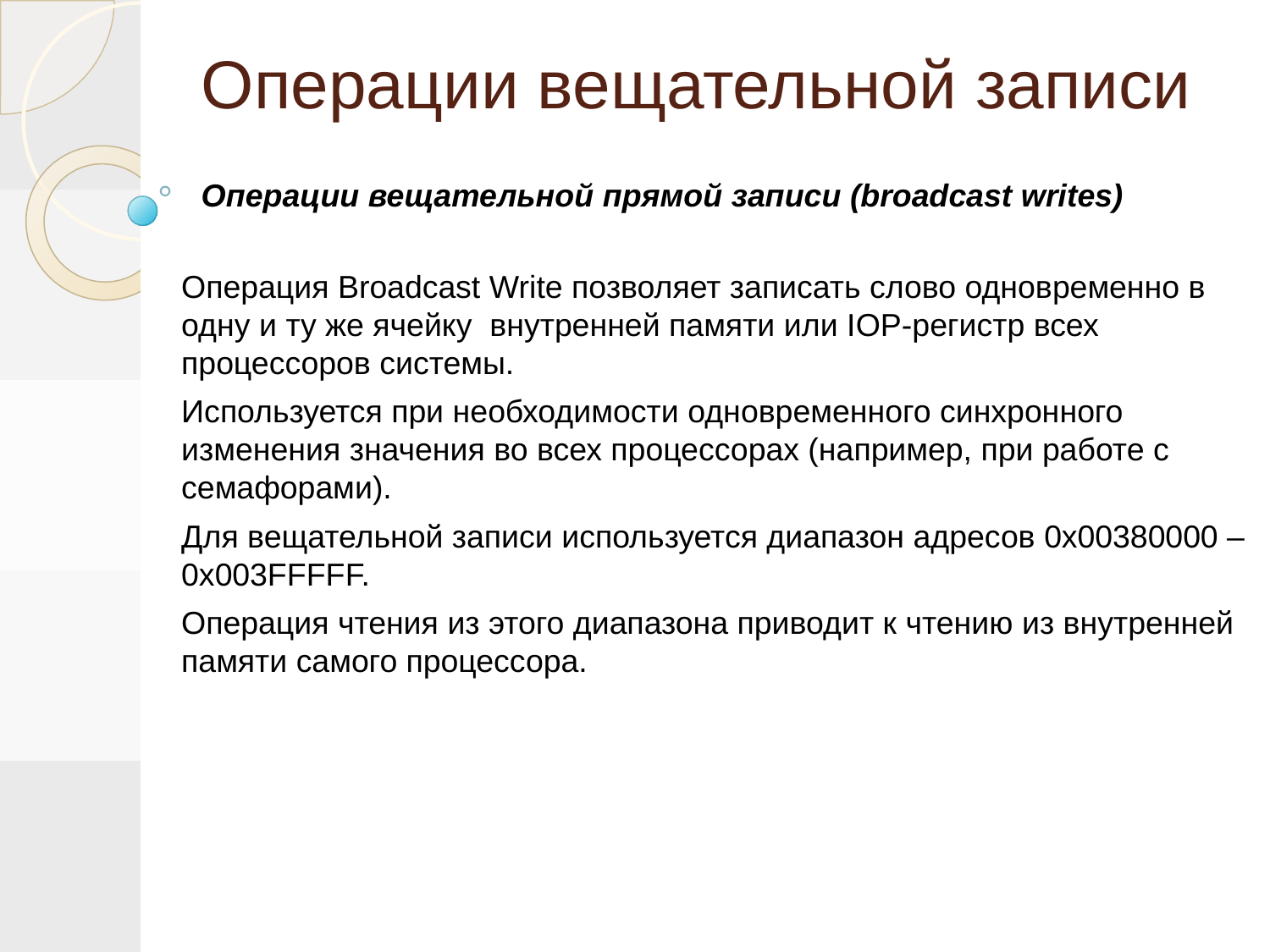

# Операции вещательной записи
Операции вещательной прямой записи (broadcast writes)
Операция Broadcast Write позволяет записать слово одновременно в одну и ту же ячейку  внутренней памяти или IOP-регистр всех процессоров системы.
Используется при необходимости одновременного синхронного изменения значения во всех процессорах (например, при работе с семафорами).
Для вещательной записи используется диапазон адресов 0x00380000 – 0x003FFFFF.
Операция чтения из этого диапазона приводит к чтению из внутренней памяти самого процессора.